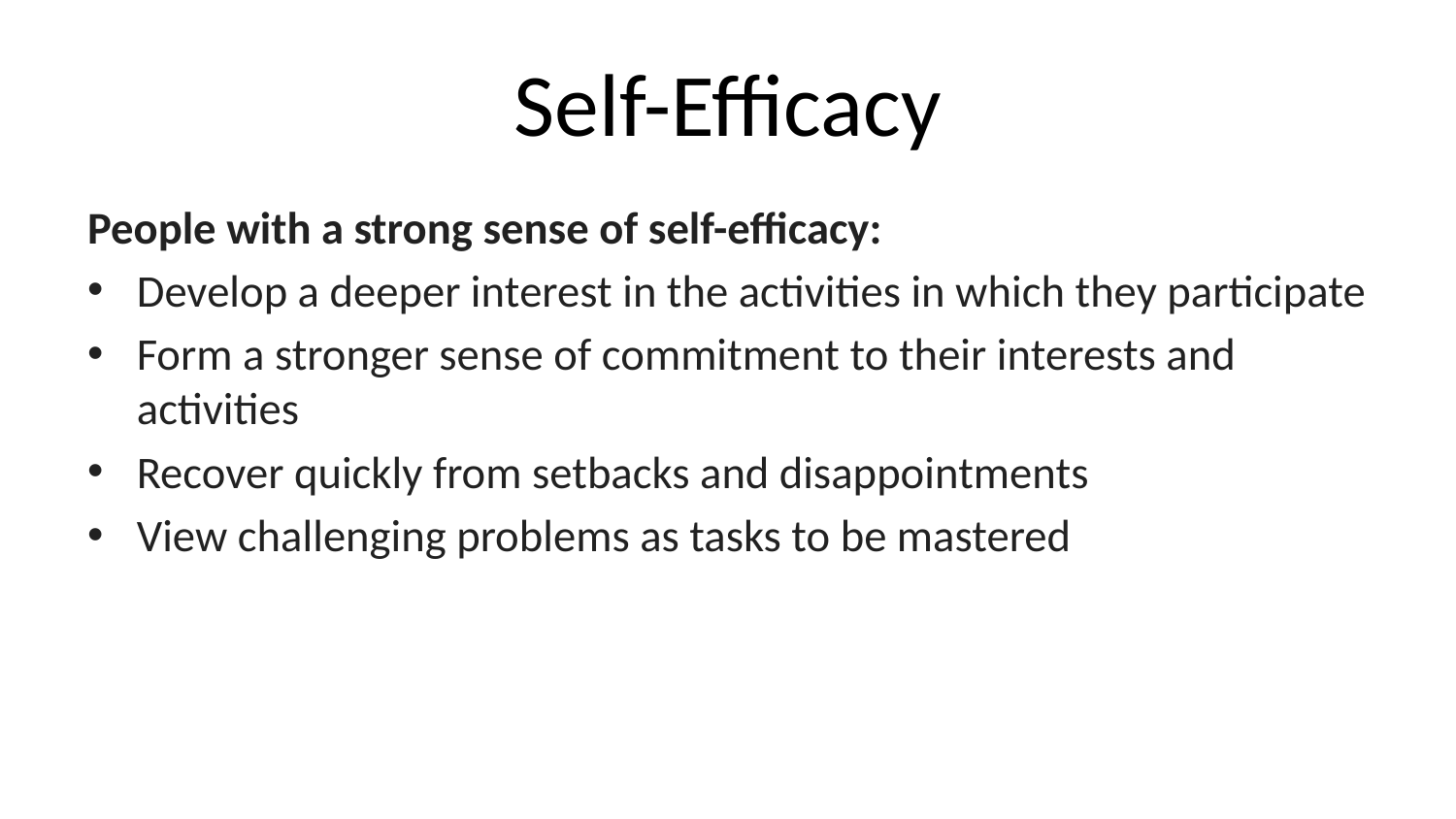

# Self-Efficacy
People with a strong sense of self-efficacy:
Develop a deeper interest in the activities in which they participate
Form a stronger sense of commitment to their interests and activities
Recover quickly from setbacks and disappointments
View challenging problems as tasks to be mastered